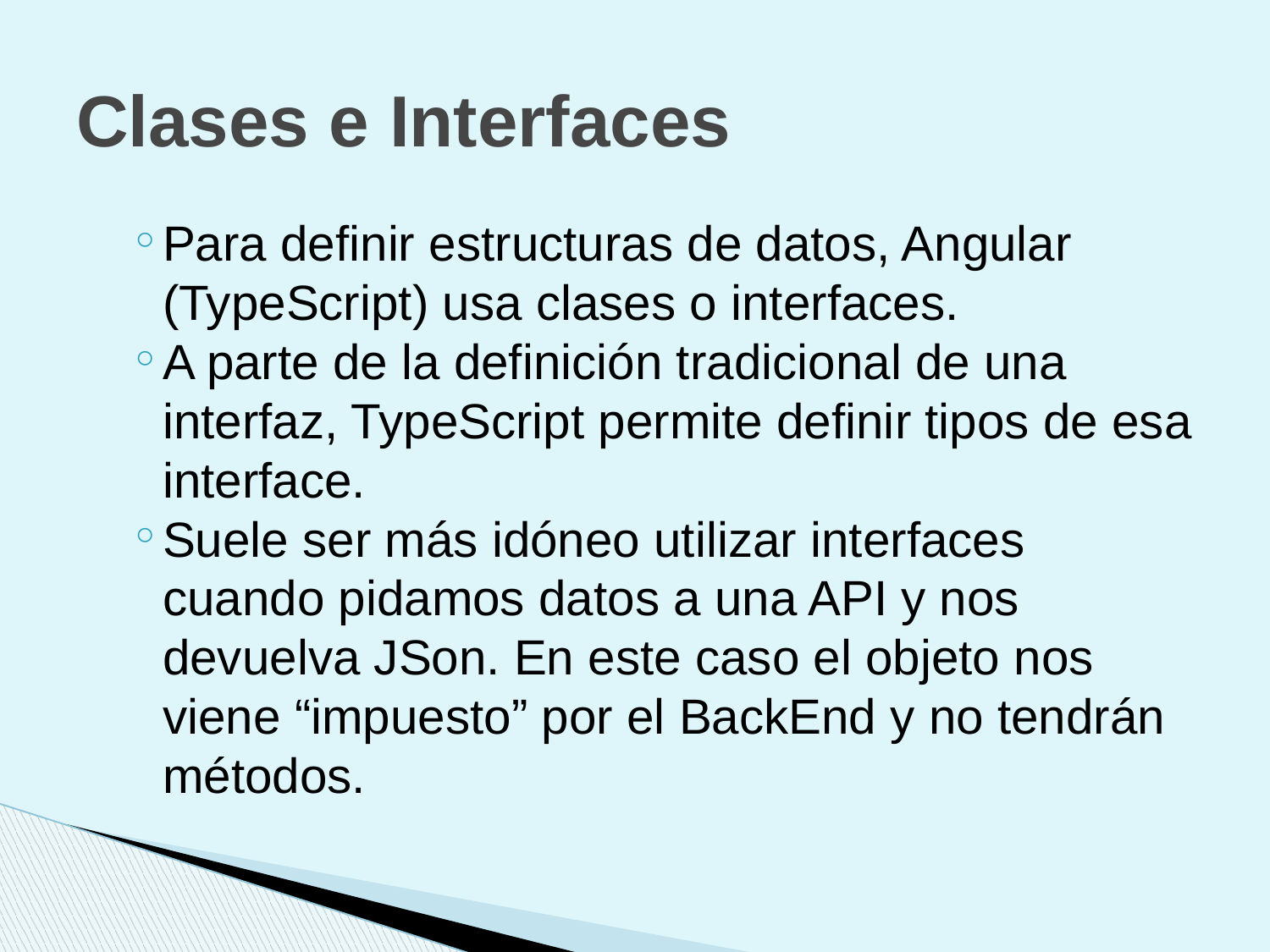

# Clases e Interfaces
Para definir estructuras de datos, Angular (TypeScript) usa clases o interfaces.
A parte de la definición tradicional de una interfaz, TypeScript permite definir tipos de esa interface.
Suele ser más idóneo utilizar interfaces cuando pidamos datos a una API y nos devuelva JSon. En este caso el objeto nos viene “impuesto” por el BackEnd y no tendrán métodos.